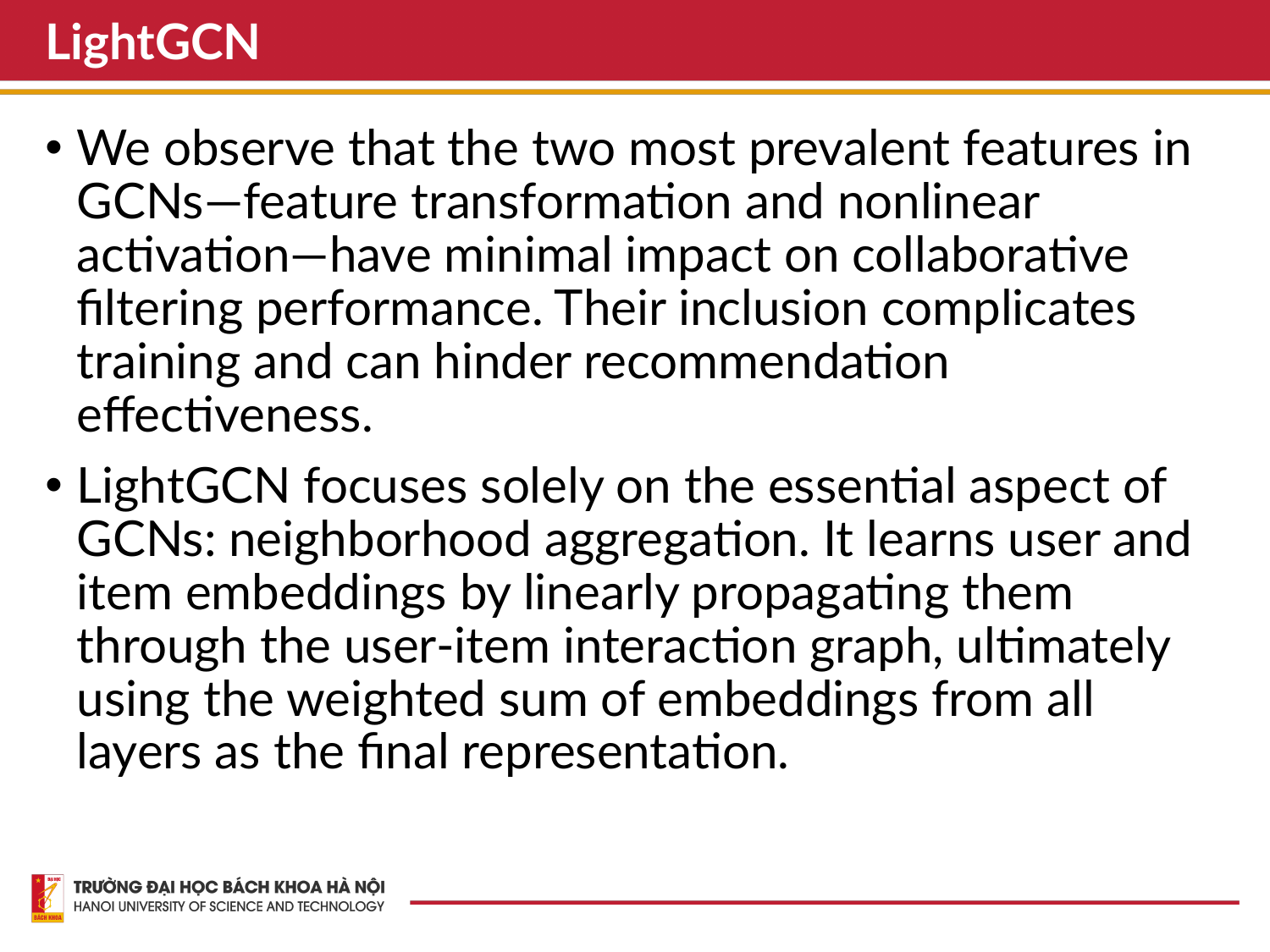

# LightGCN
We observe that the two most prevalent features in GCNs—feature transformation and nonlinear activation—have minimal impact on collaborative filtering performance. Their inclusion complicates training and can hinder recommendation effectiveness.
LightGCN focuses solely on the essential aspect of GCNs: neighborhood aggregation. It learns user and item embeddings by linearly propagating them through the user-item interaction graph, ultimately using the weighted sum of embeddings from all layers as the final representation.
10